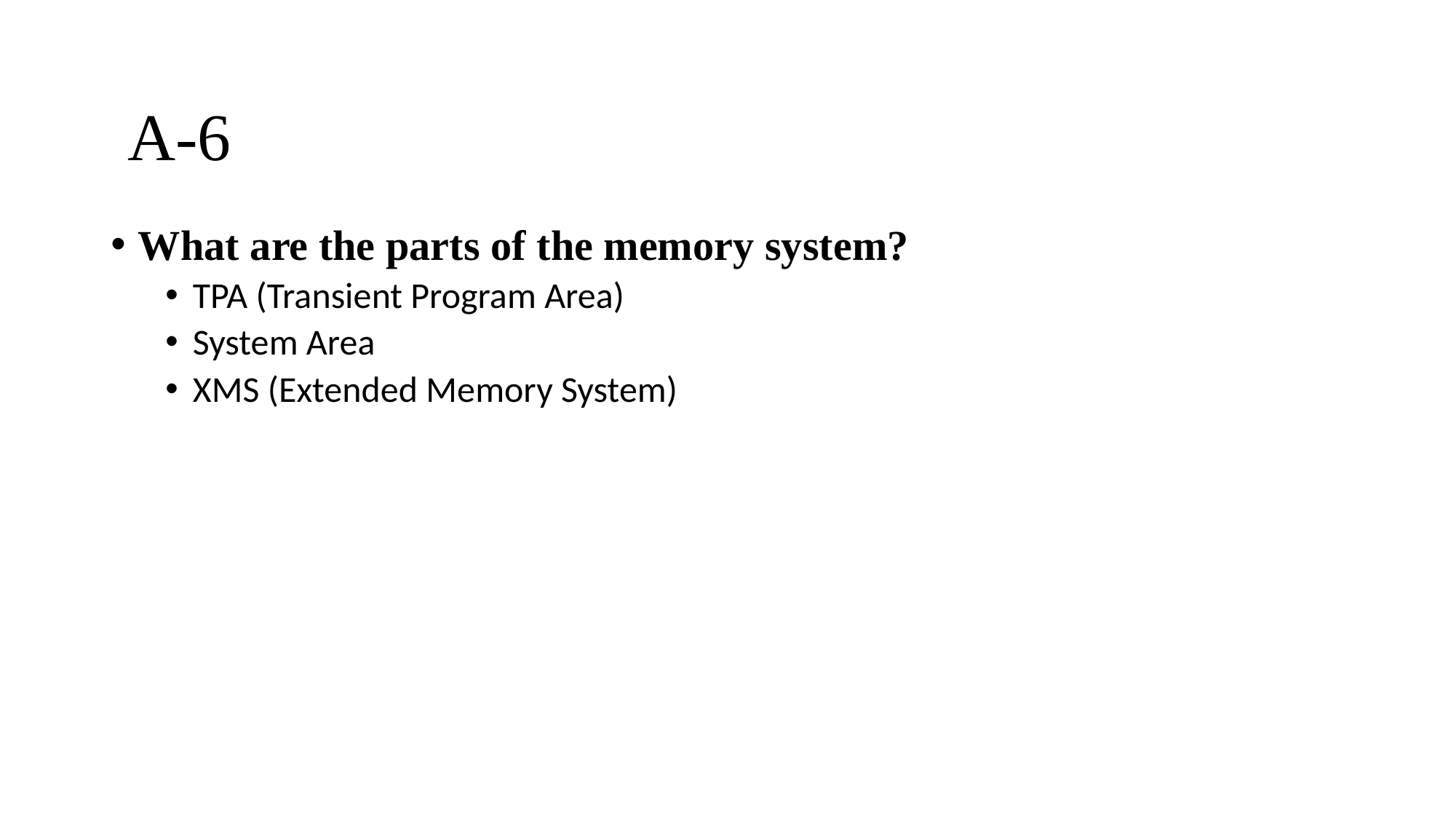

# A-6
What are the parts of the memory system?
TPA (Transient Program Area)
System Area
XMS (Extended Memory System)